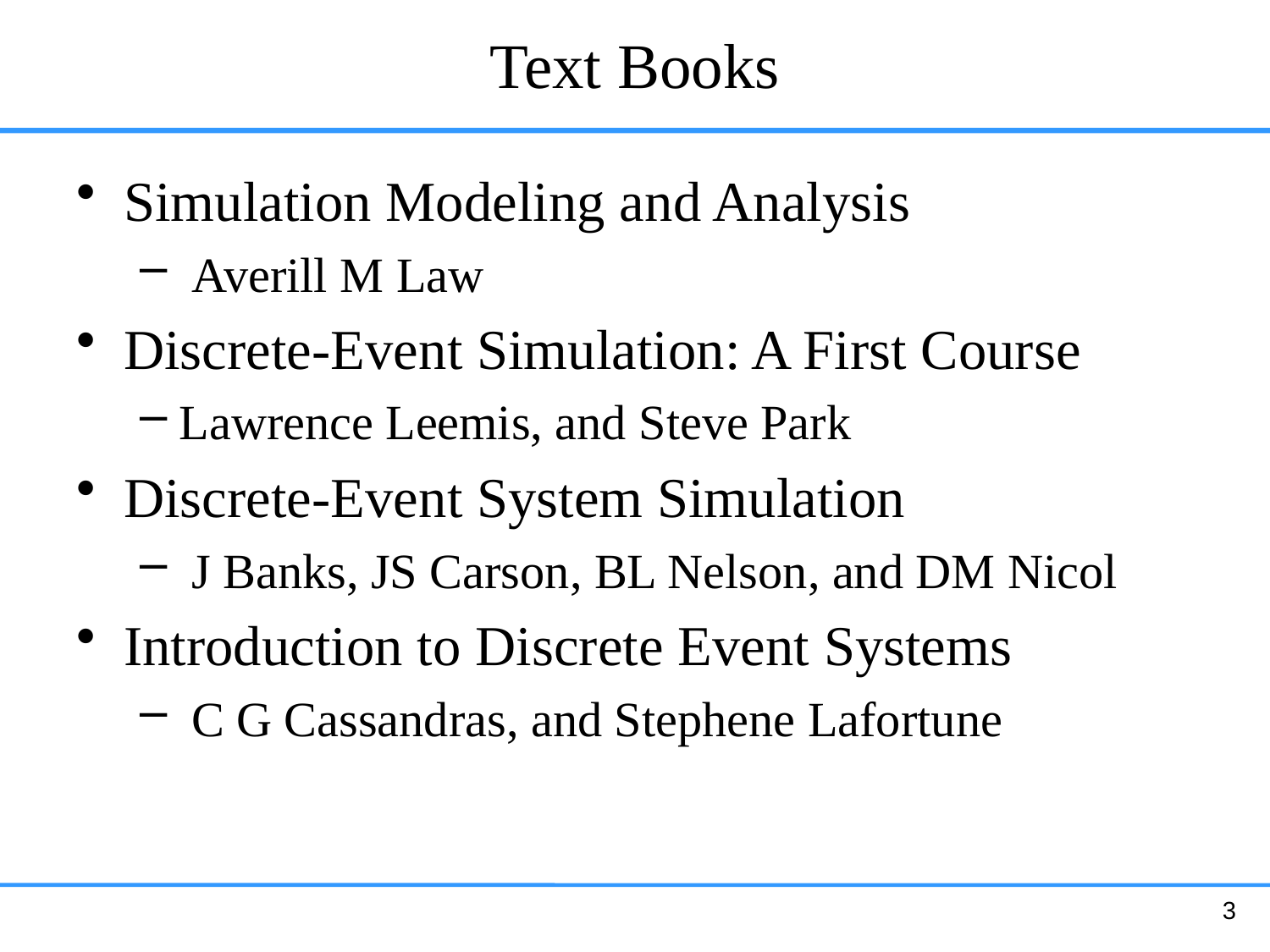

# Text Books
Simulation Modeling and Analysis
 Averill M Law
Discrete-Event Simulation: A First Course
Lawrence Leemis, and Steve Park
Discrete-Event System Simulation
 J Banks, JS Carson, BL Nelson, and DM Nicol
Introduction to Discrete Event Systems
 C G Cassandras, and Stephene Lafortune

3